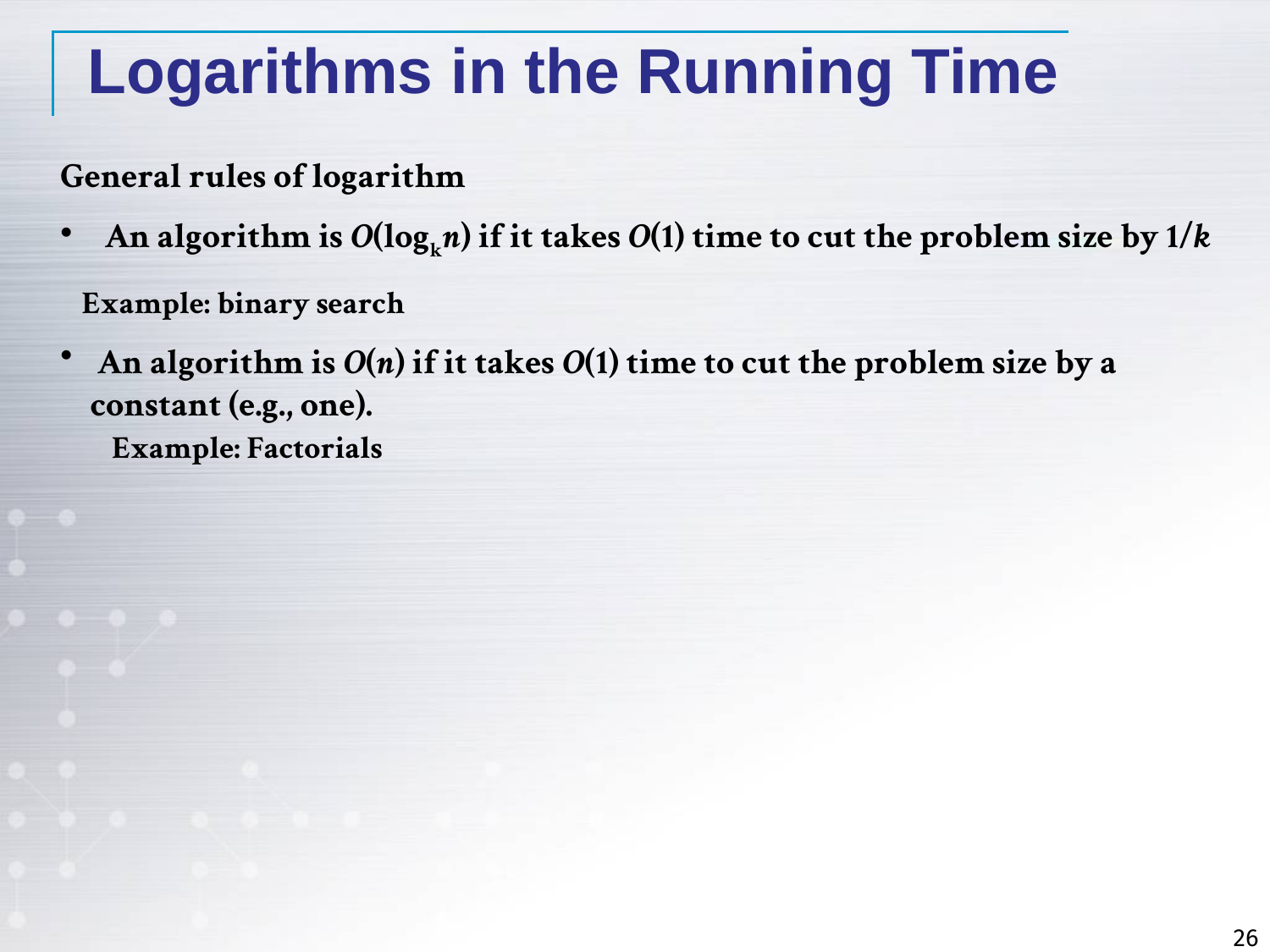

Logarithms in the Running Time
General rules of logarithm
  An algorithm is O(logkn) if it takes O(1) time to cut the problem size by 1/k
   Example: binary search
 An algorithm is O(n) if it takes O(1) time to cut the problem size by a constant (e.g., one).
   Example: Factorials
26